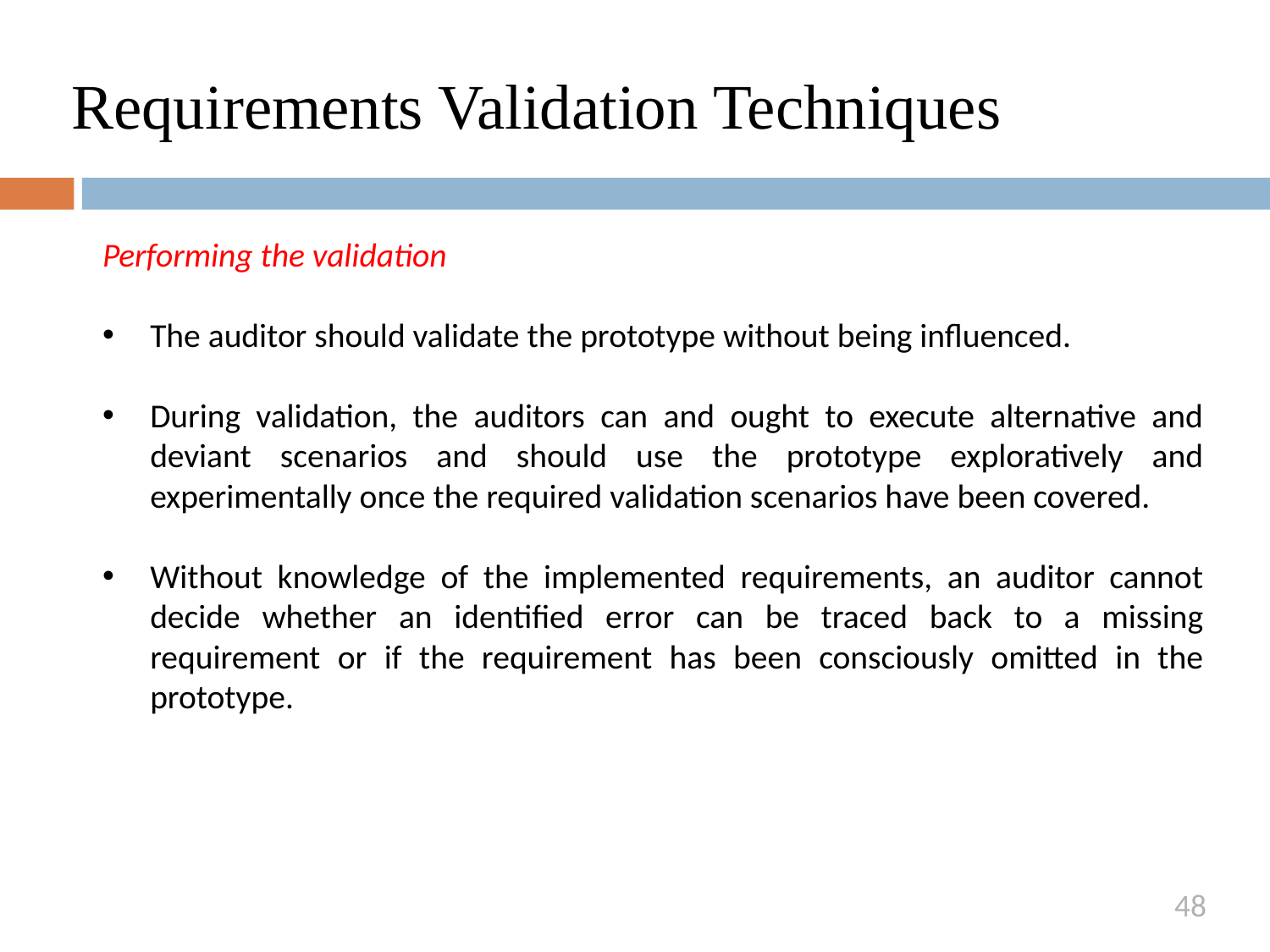

# Requirements Validation Techniques
Performing the validation

The auditor should validate the prototype without being influenced.

During validation, the auditors can and ought to execute alternative and deviant scenarios and should use the prototype exploratively and experimentally once the required validation scenarios have been covered.

Without knowledge of the implemented requirements, an auditor cannot decide whether an identified error can be traced back to a missing requirement or if the requirement has been consciously omitted in the prototype.
48